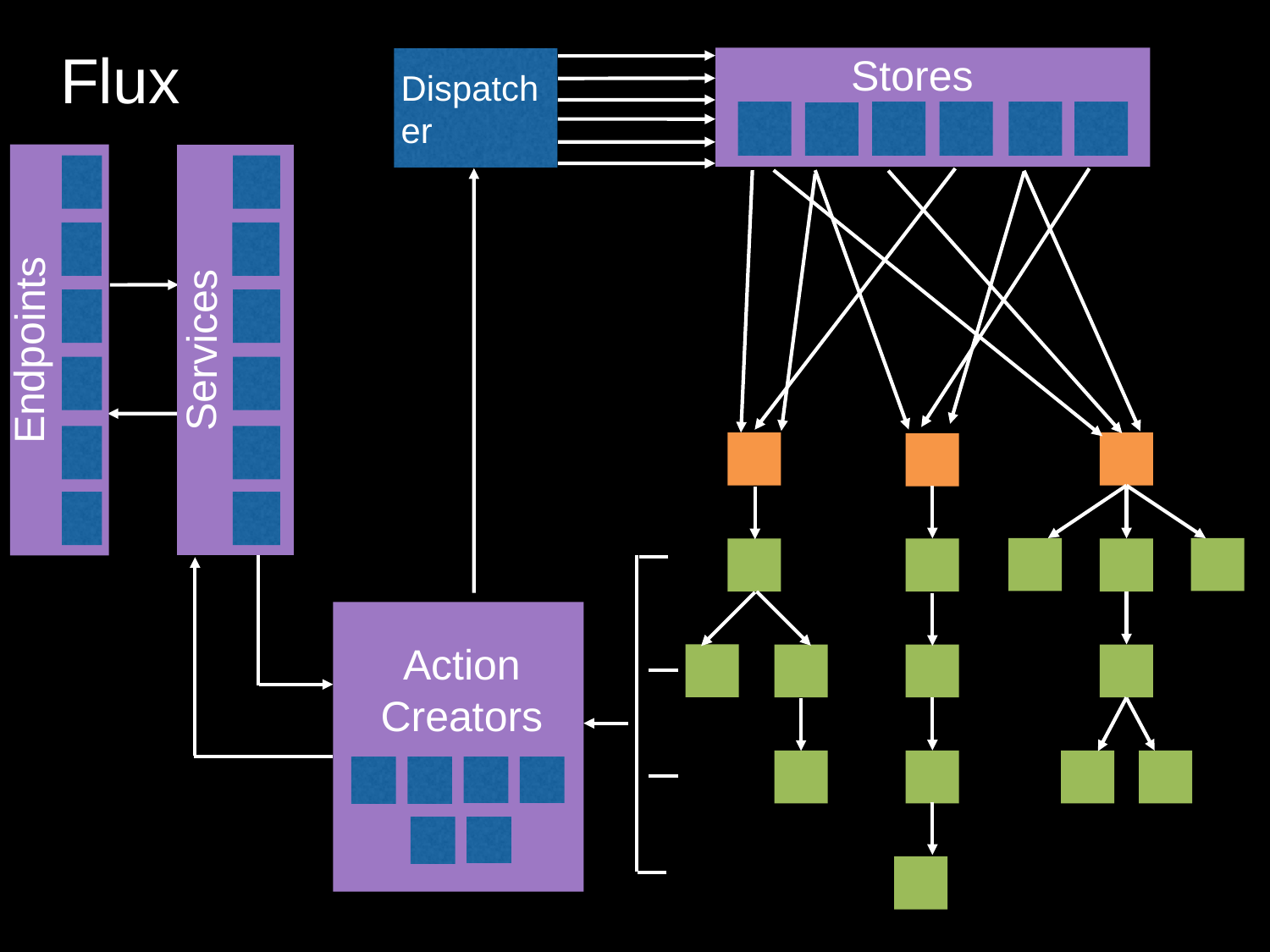

Flux
Stores

Dispatcher

Endpoints

Services

Action Creators